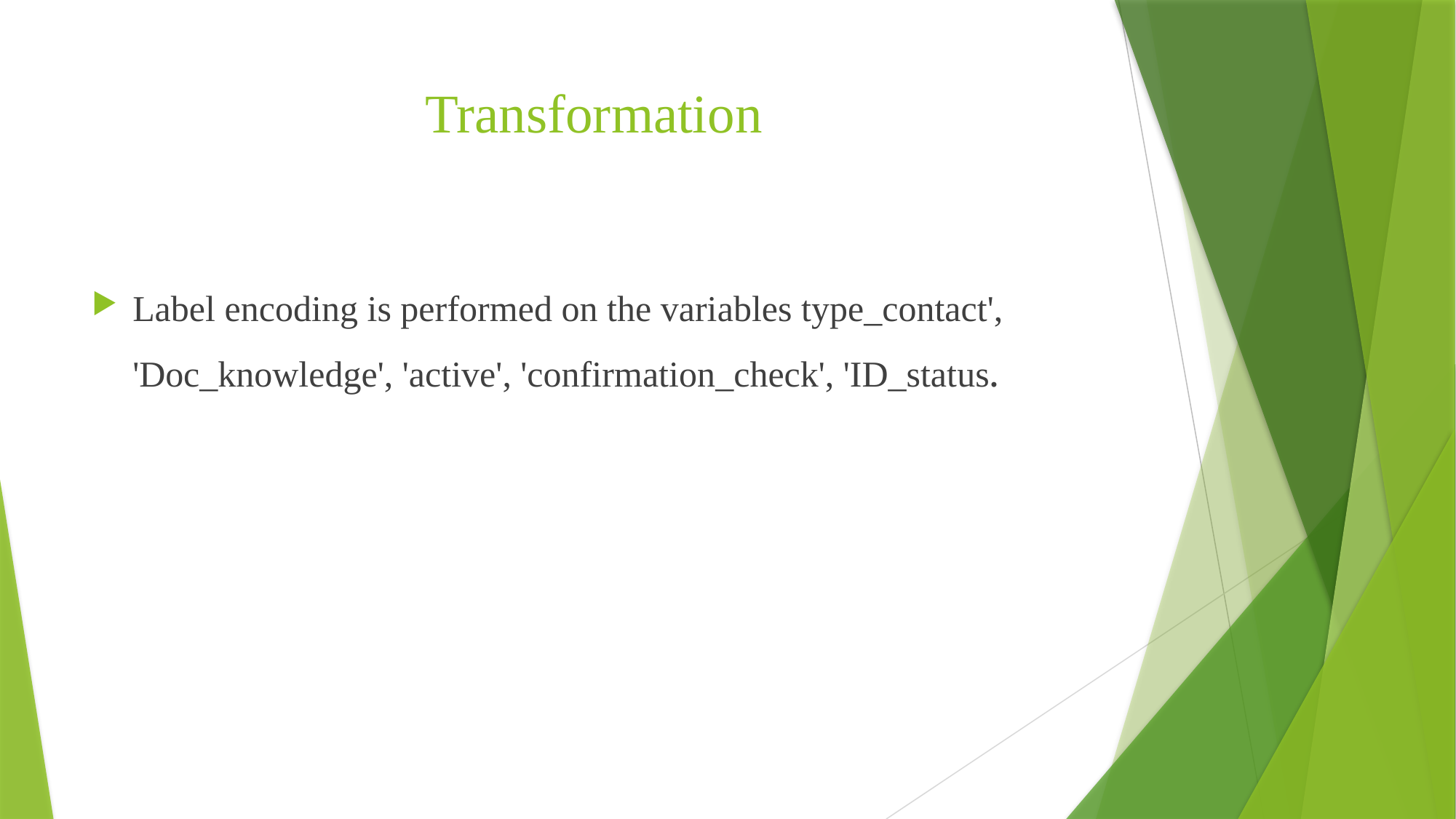

# Transformation
Label encoding is performed on the variables type_contact', 'Doc_knowledge', 'active', 'confirmation_check', 'ID_status.